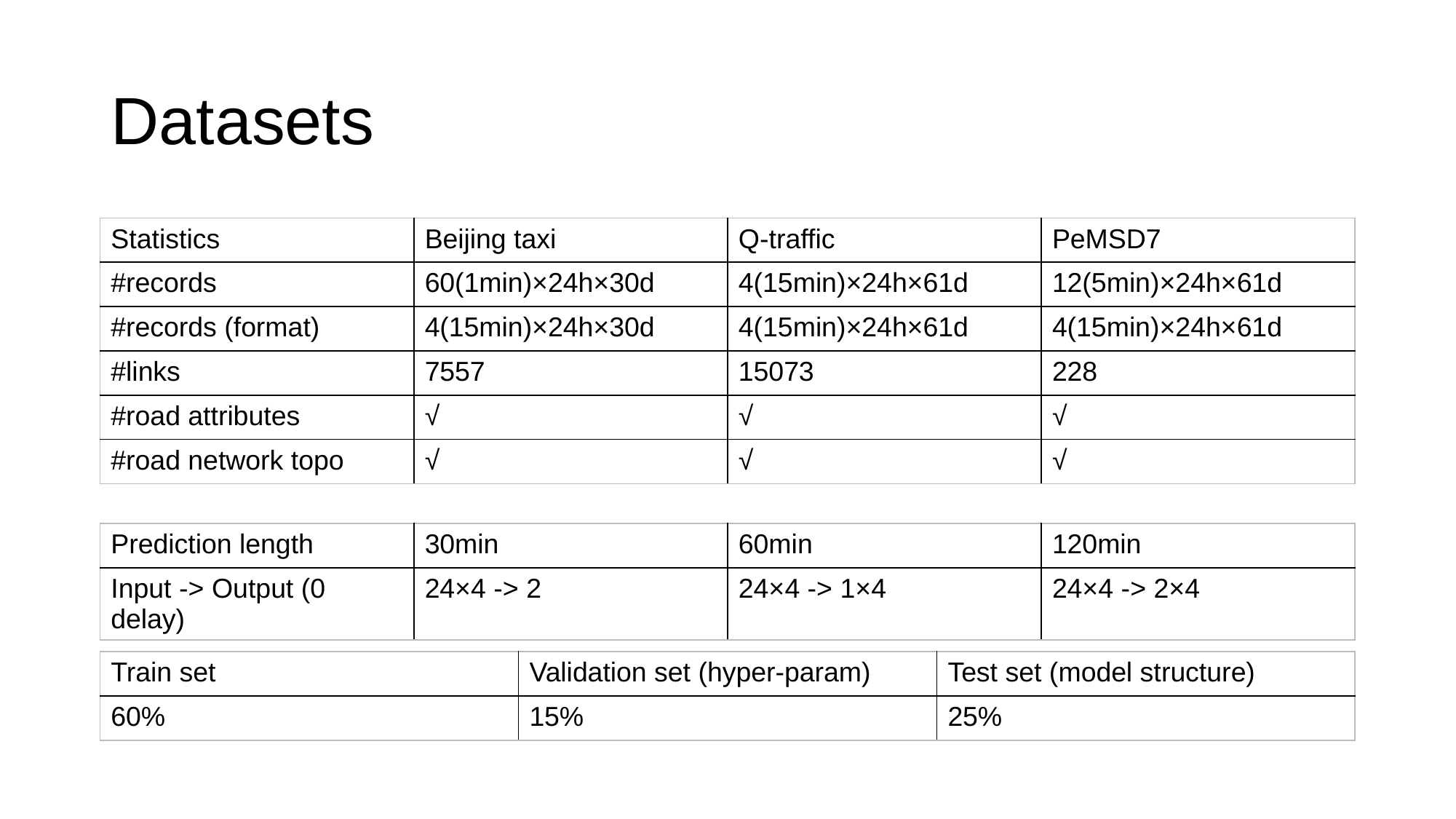

# Datasets
| Statistics | Beijing taxi | Q-traffic | PeMSD7 |
| --- | --- | --- | --- |
| #records | 60(1min)×24h×30d | 4(15min)×24h×61d | 12(5min)×24h×61d |
| #records (format) | 4(15min)×24h×30d | 4(15min)×24h×61d | 4(15min)×24h×61d |
| #links | 7557 | 15073 | 228 |
| #road attributes | √ | √ | √ |
| #road network topo | √ | √ | √ |
| Prediction length | 30min | 60min | 120min |
| --- | --- | --- | --- |
| Input -> Output (0 delay) | 24×4 -> 2 | 24×4 -> 1×4 | 24×4 -> 2×4 |
| Train set | Validation set (hyper-param) | Test set (model structure) |
| --- | --- | --- |
| 60% | 15% | 25% |